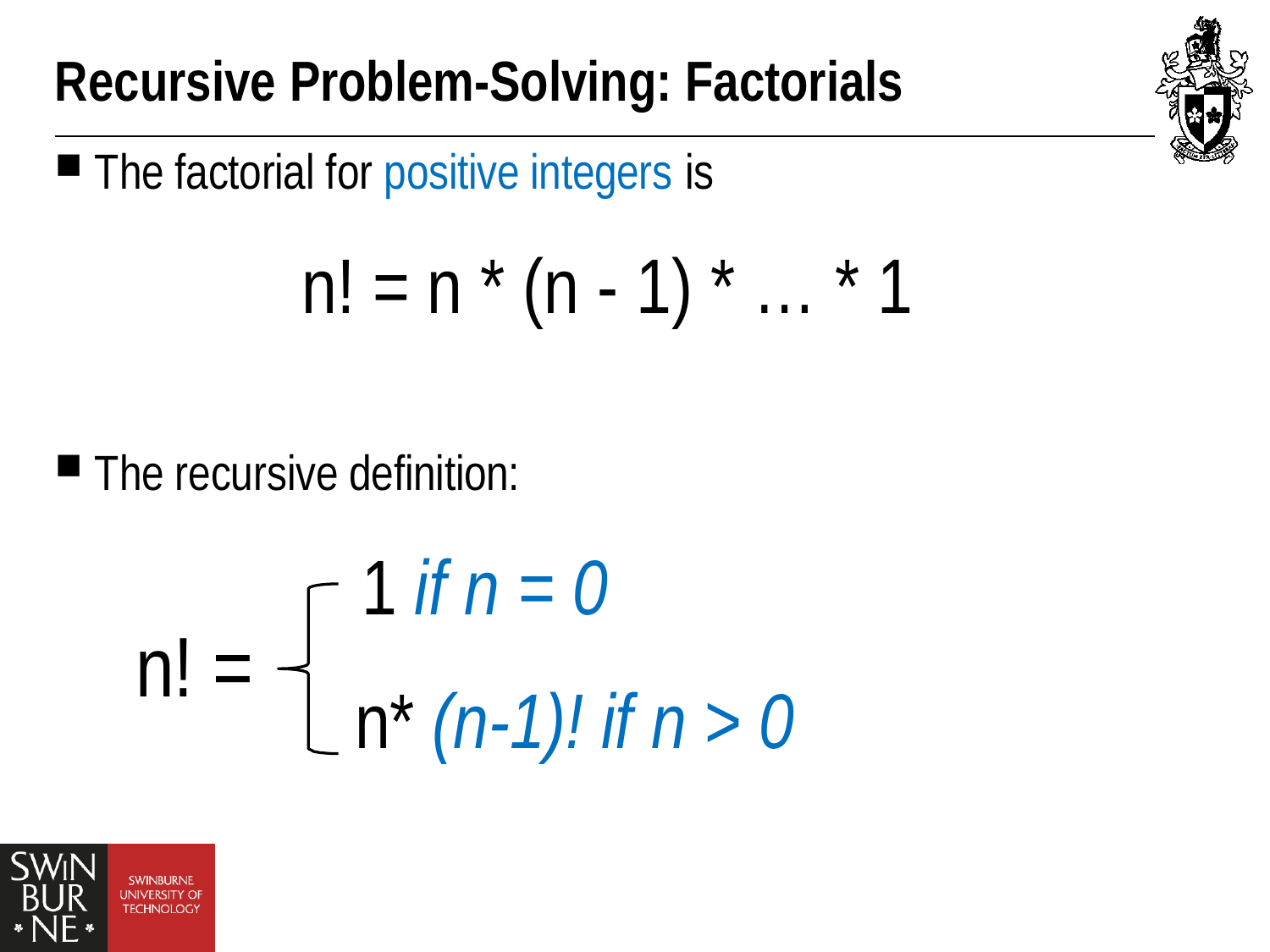

Recursive Problem-Solving: Factorials
The factorial for positive integers is
n! = n * (n - 1) * … * 1

The recursive definition:
1 if n = 0

n! =
n* (n-1)! if n > 0